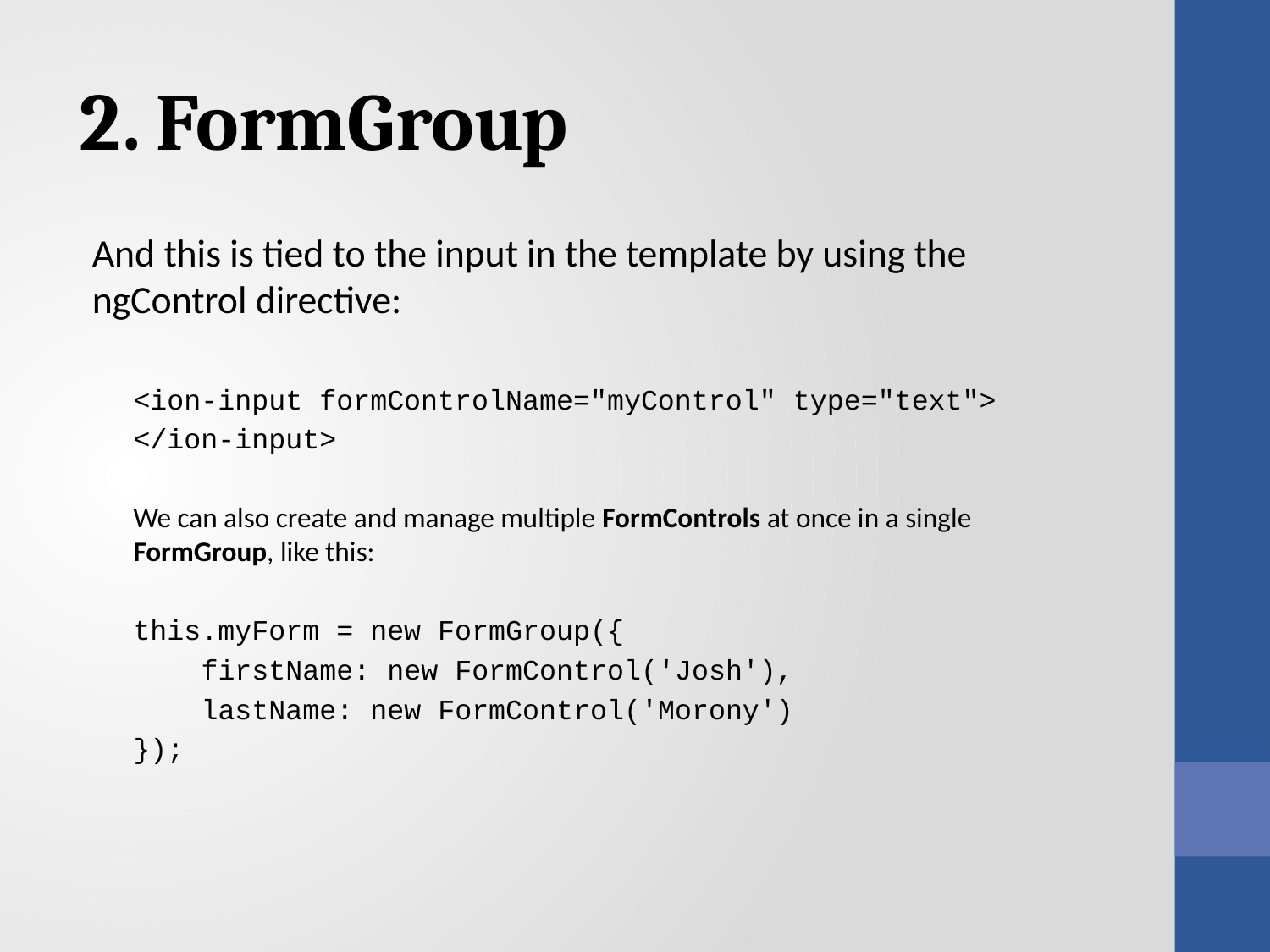

# 2. FormGroup
And this is tied to the input in the template by using the ngControl directive:

<ion-input formControlName="myControl" type="text">
</ion-input>

We can also create and manage multiple FormControls at once in a single FormGroup, like this:

this.myForm = new FormGroup({
    firstName: new FormControl('Josh'),
    lastName: new FormControl('Morony')
});